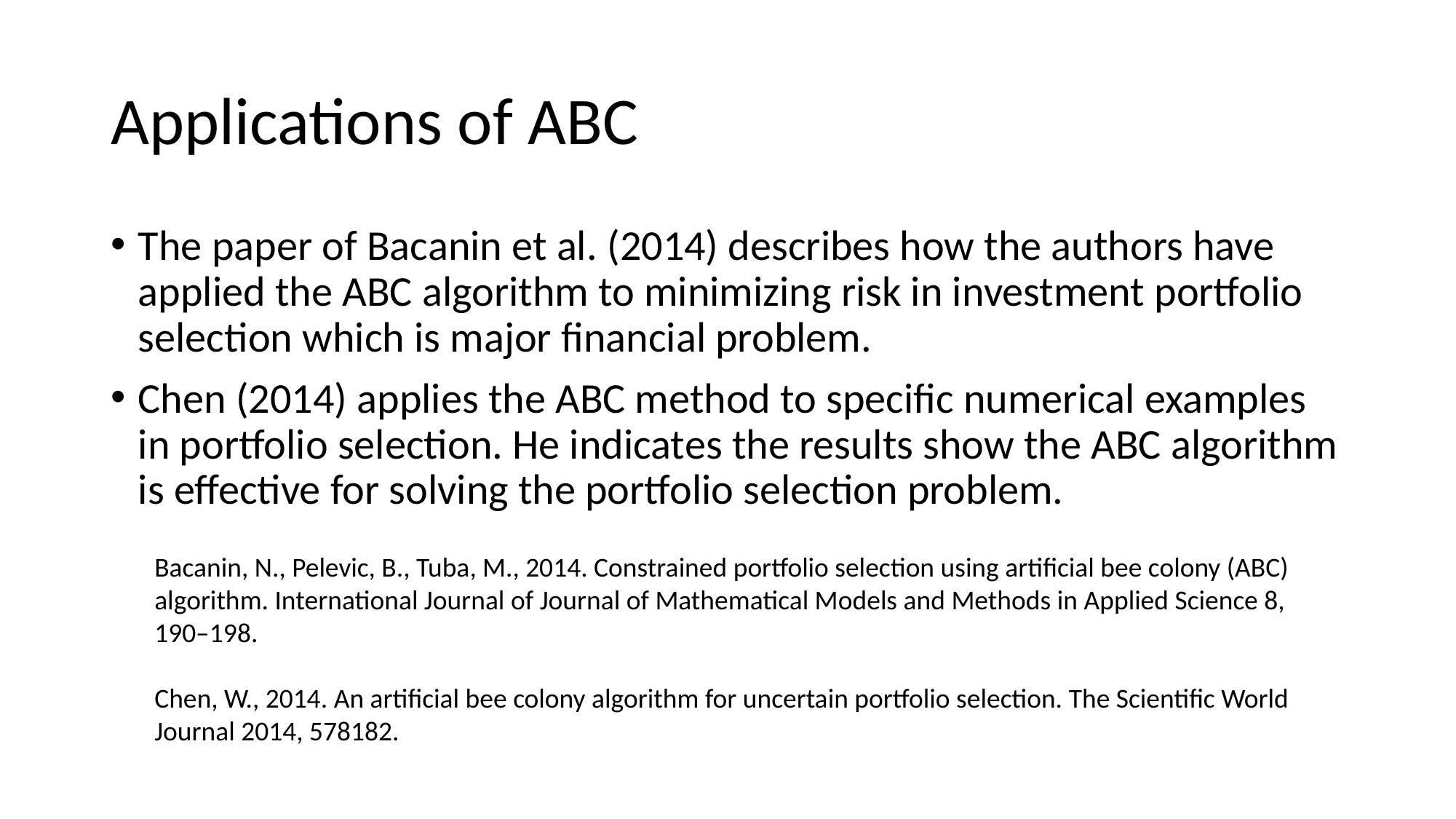

# Applications of ABC
The paper of Bacanin et al. (2014) describes how the authors have applied the ABC algorithm to minimizing risk in investment portfolio selection which is major financial problem.
Chen (2014) applies the ABC method to specific numerical examples in portfolio selection. He indicates the results show the ABC algorithm is effective for solving the portfolio selection problem.
Bacanin, N., Pelevic, B., Tuba, M., 2014. Constrained portfolio selection using artificial bee colony (ABC)
algorithm. International Journal of Journal of Mathematical Models and Methods in Applied Science 8,
190–198.

Chen, W., 2014. An artificial bee colony algorithm for uncertain portfolio selection. The Scientific World Journal 2014, 578182.